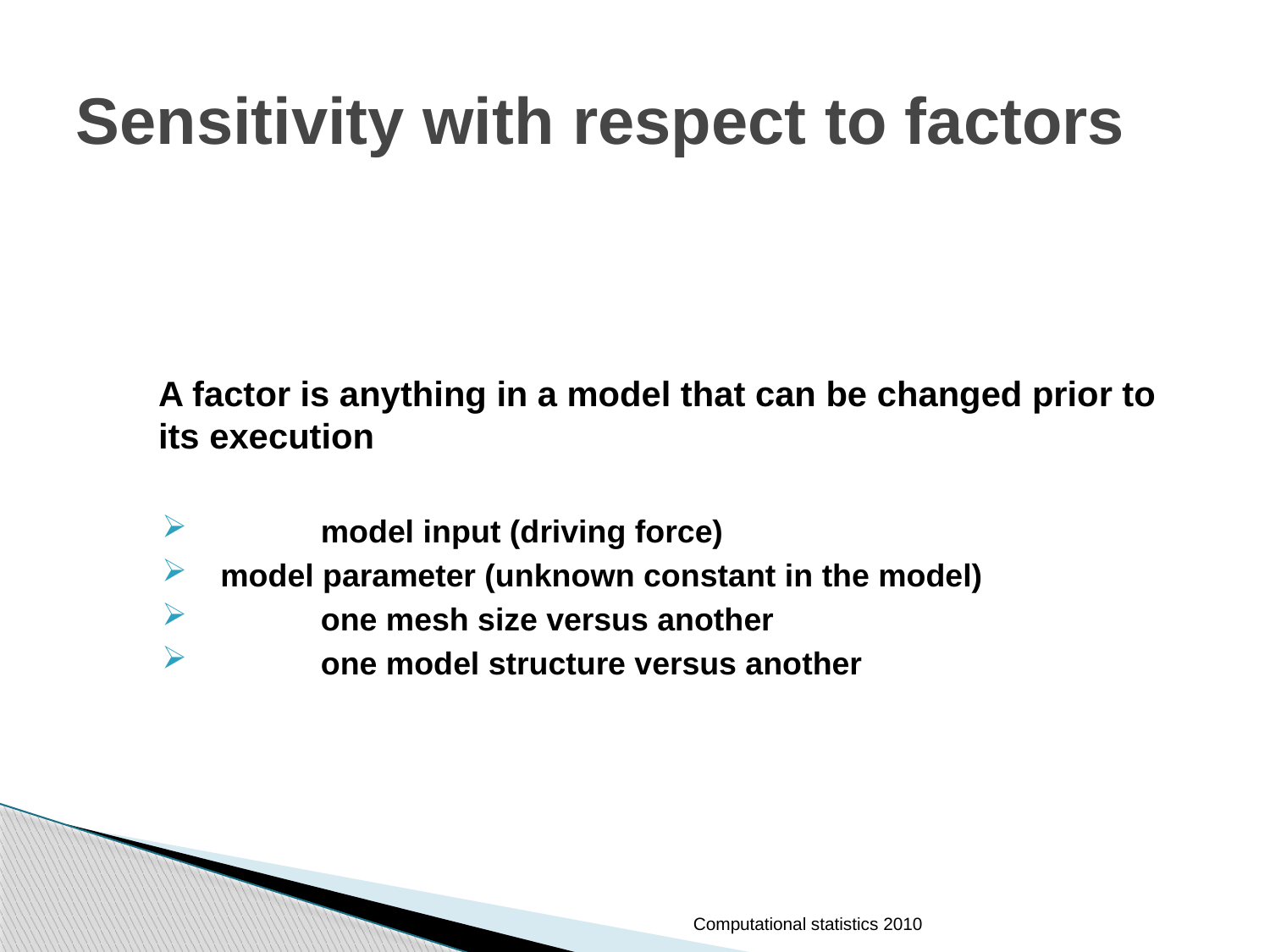

# Sensitivity with respect to factors

	A factor is anything in a model that can be changed prior to its execution

	model input (driving force)
   model parameter (unknown constant in the model)
	one mesh size versus another
	one model structure versus another
Computational statistics 2010